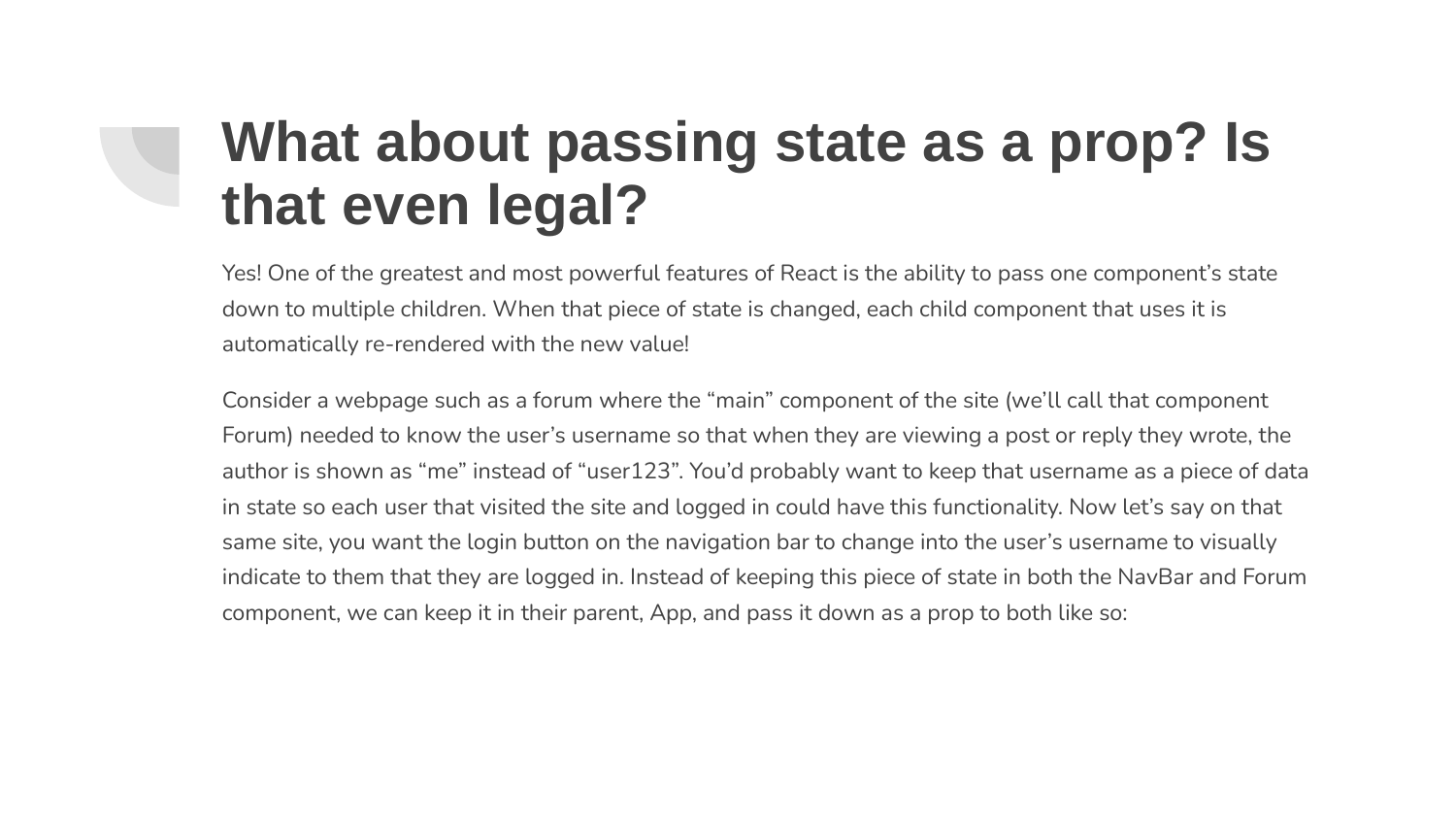

# What about passing state as a prop? Is that even legal?
Yes! One of the greatest and most powerful features of React is the ability to pass one component’s state down to multiple children. When that piece of state is changed, each child component that uses it is automatically re-rendered with the new value!
Consider a webpage such as a forum where the “main” component of the site (we’ll call that component Forum) needed to know the user’s username so that when they are viewing a post or reply they wrote, the author is shown as “me” instead of “user123”. You’d probably want to keep that username as a piece of data in state so each user that visited the site and logged in could have this functionality. Now let’s say on that same site, you want the login button on the navigation bar to change into the user’s username to visually indicate to them that they are logged in. Instead of keeping this piece of state in both the NavBar and Forum component, we can keep it in their parent, App, and pass it down as a prop to both like so: